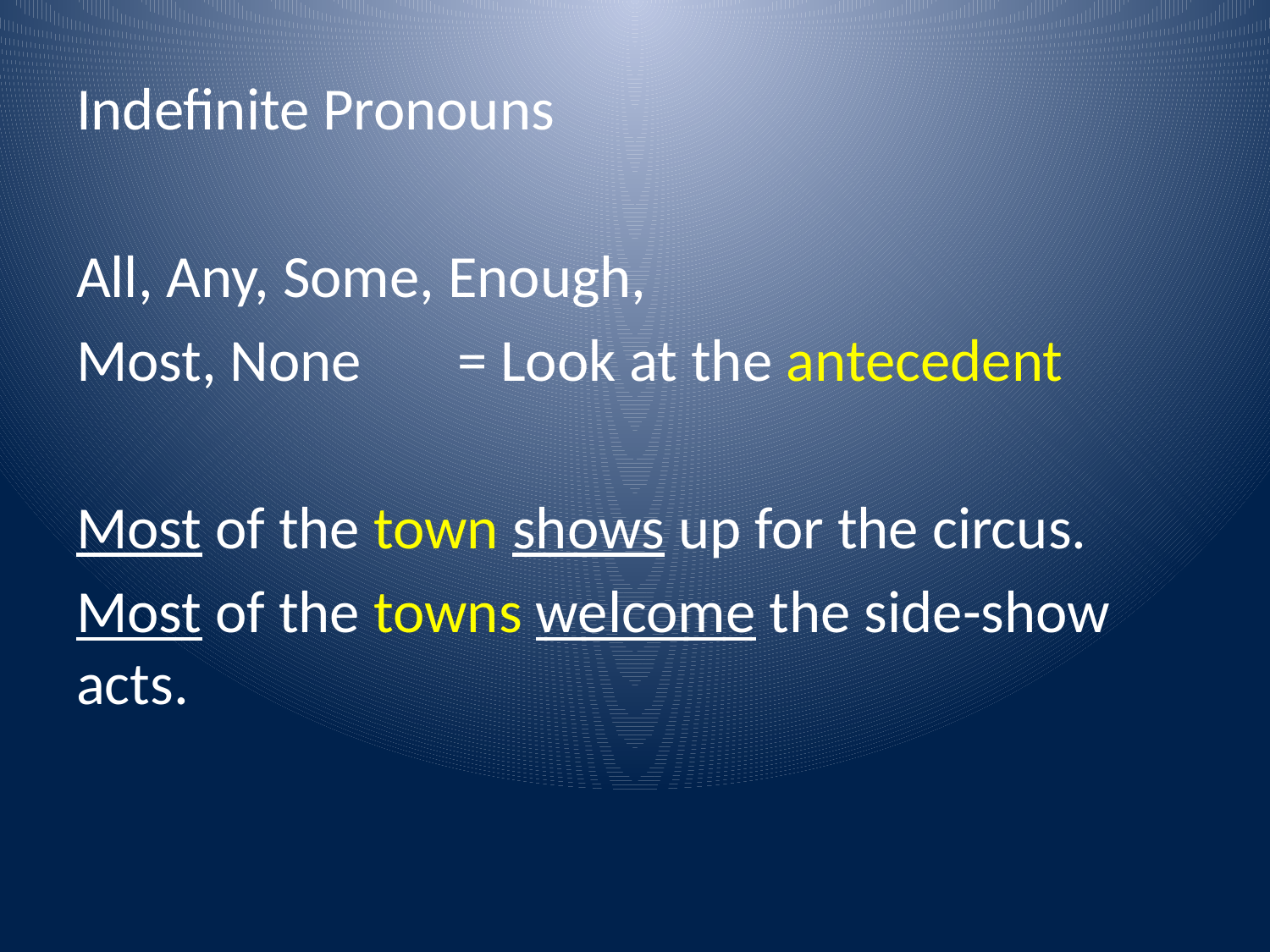

Indefinite Pronouns

All, Any, Some, Enough,
Most, None	= Look at the antecedent

Most of the town shows up for the circus.
Most of the towns welcome the side-show acts.